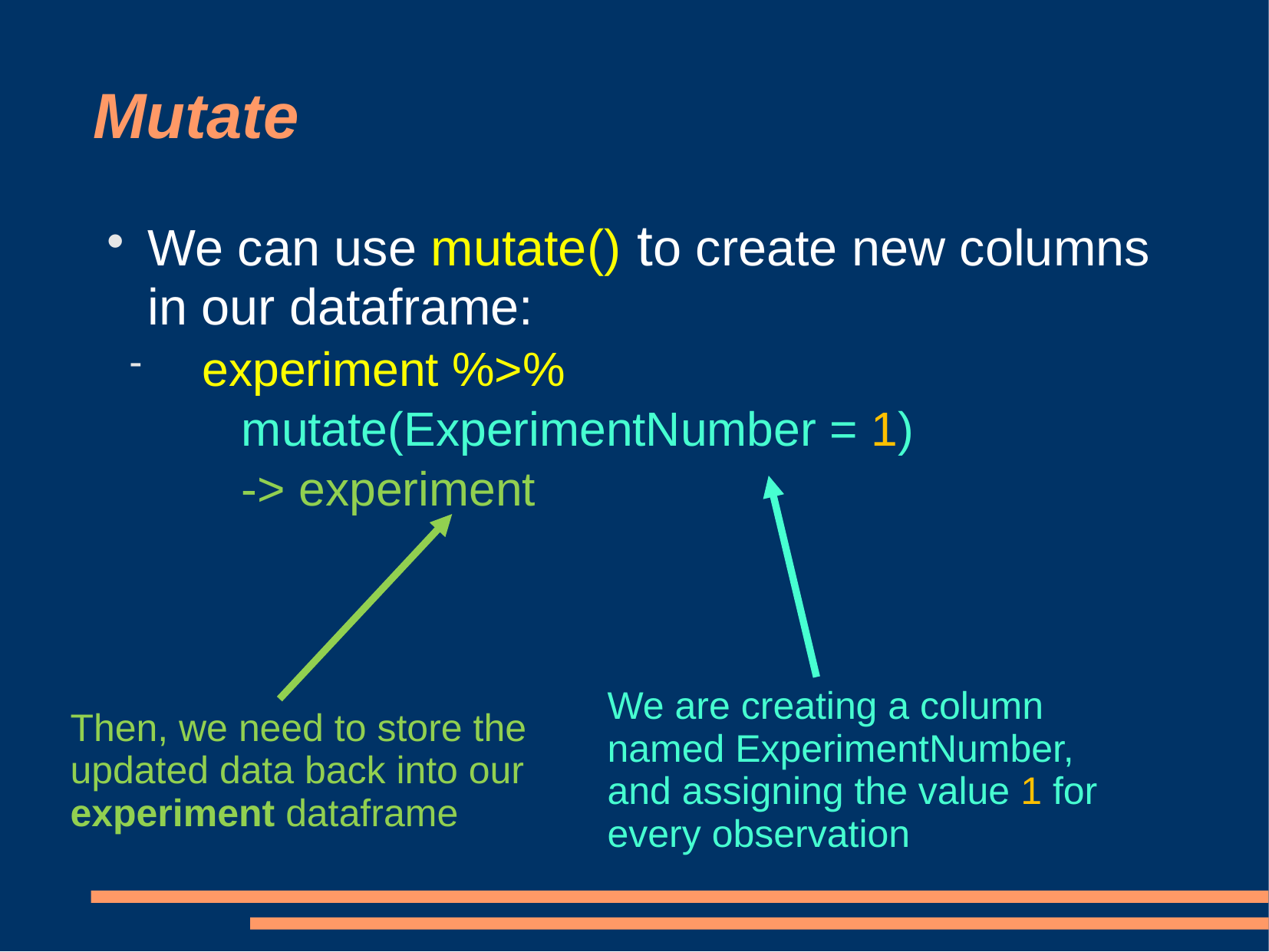

# Mutate
We can use mutate() to create new columns in our dataframe:
experiment %>%
   mutate(ExperimentNumber = 1)
   -> experiment

We are creating a column named ExperimentNumber, and assigning the value 1 for every observation
Then, we need to store the
updated data back into our experiment dataframe